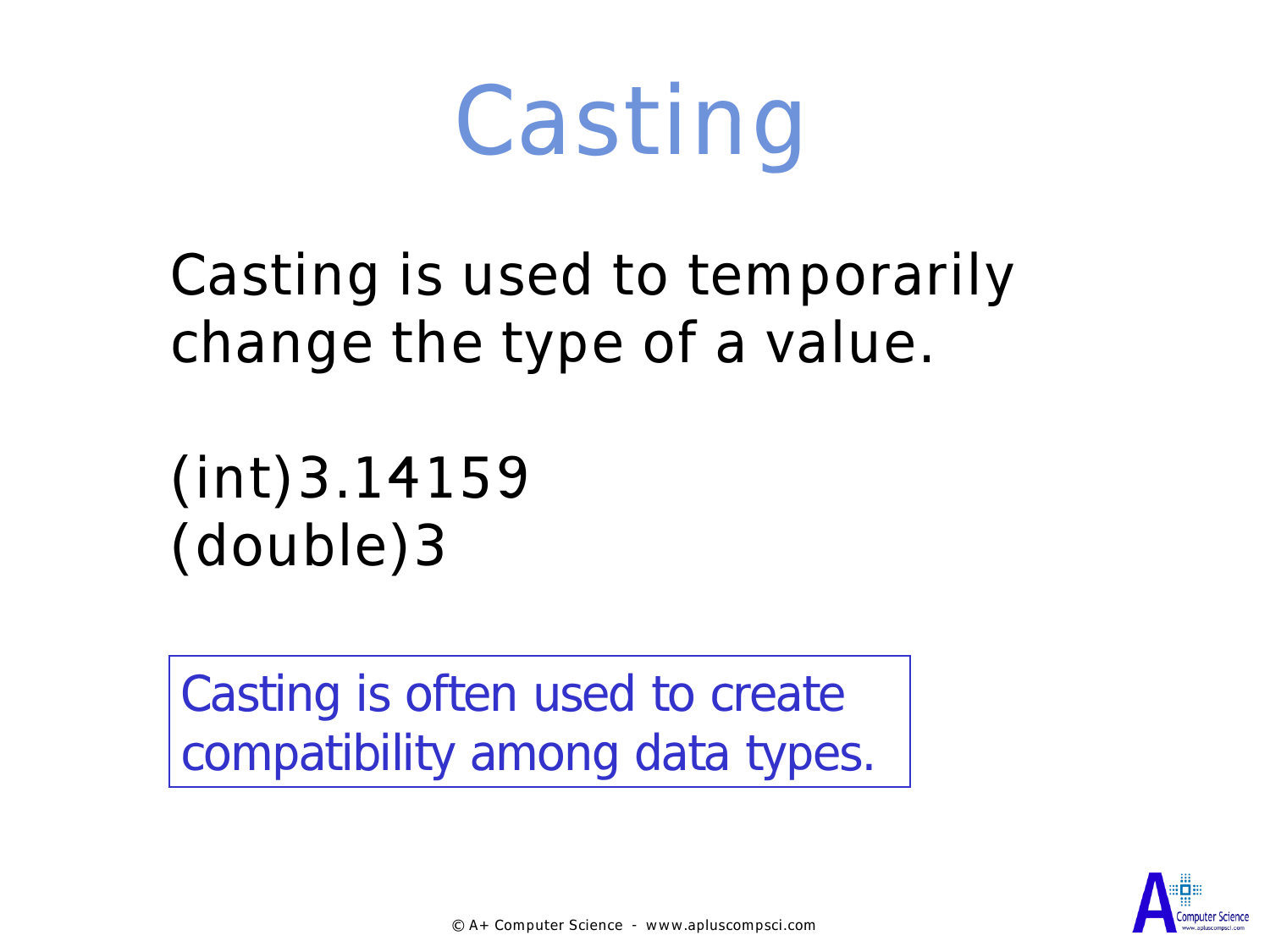

Casting
Casting is used to temporarily
change the type of a value.

(int)3.14159
(double)3

Casting is often used to create compatibility among data types.

© A+ Computer Science  -  www.apluscompsci.com